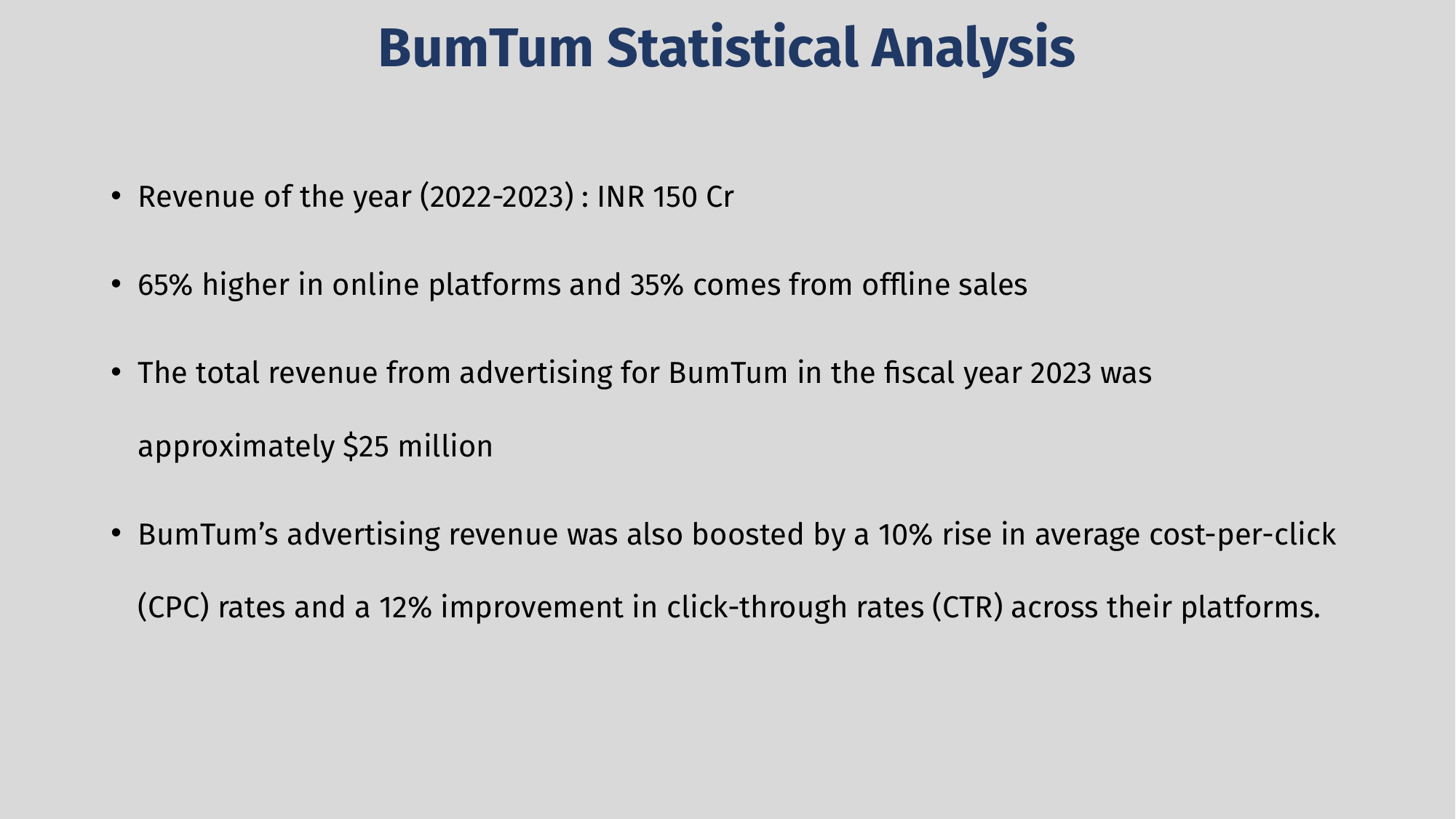

# BumTum Statistical Analysis
Revenue of the year (2022-2023) : INR 150 Cr
65% higher in online platforms and 35% comes from offline sales
The total revenue from advertising for BumTum in the fiscal year 2023 was approximately $25 million
BumTum’s advertising revenue was also boosted by a 10% rise in average cost-per-click (CPC) rates and a 12% improvement in click-through rates (CTR) across their platforms.